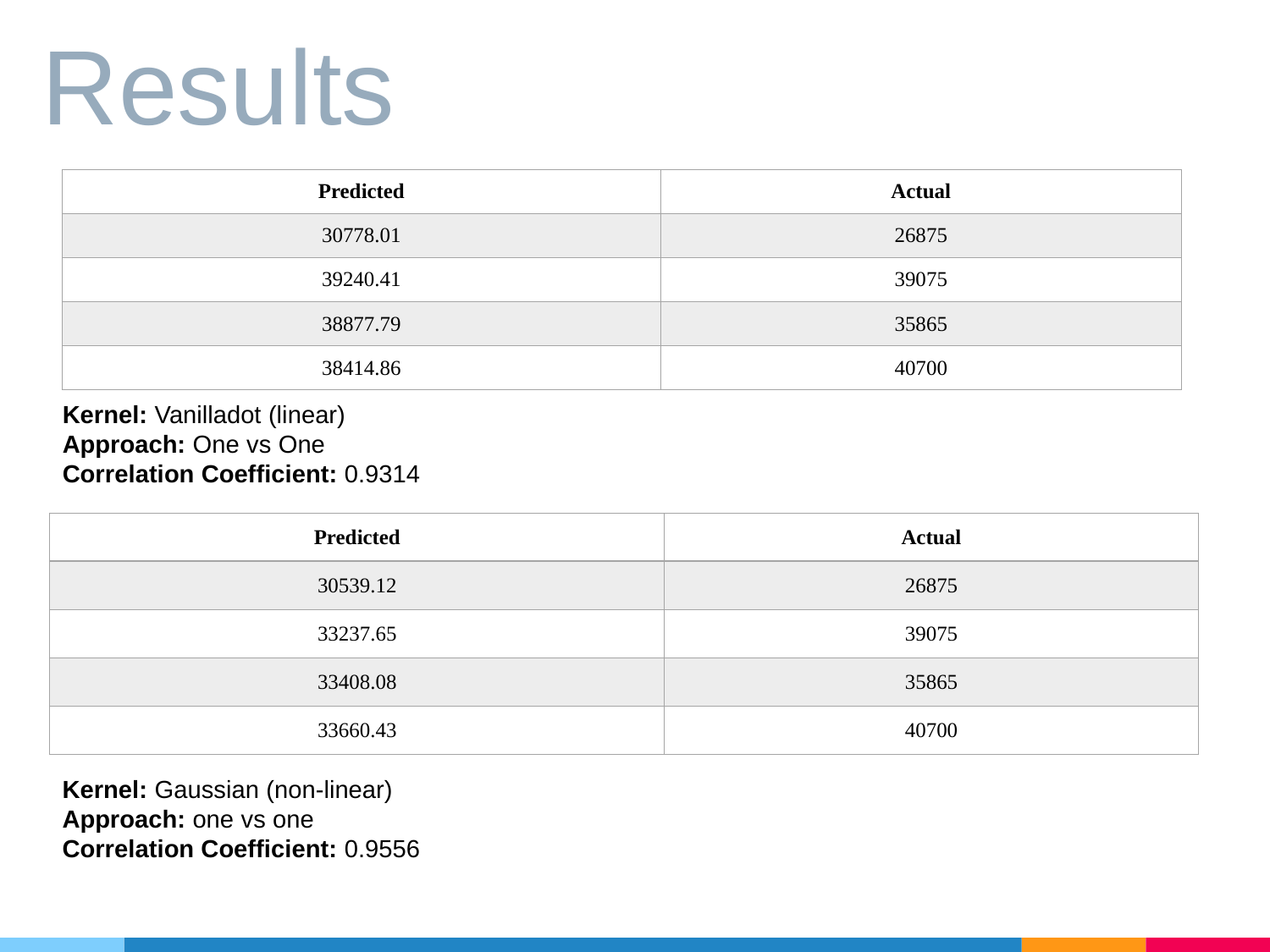

# Results
| Predicted | Actual |
| --- | --- |
| 30778.01 | 26875 |
| 39240.41 | 39075 |
| 38877.79 | 35865 |
| 38414.86 | 40700 |

Kernel: Vanilladot (linear)
Approach: One vs One
Correlation Coefficient: 0.9314

| Predicted | Actual |
| --- | --- |
| 30539.12 | 26875 |
| 33237.65 | 39075 |
| 33408.08 | 35865 |
| 33660.43 | 40700 |
Kernel: Gaussian (non-linear)
Approach: one vs one
Correlation Coefficient: 0.9556